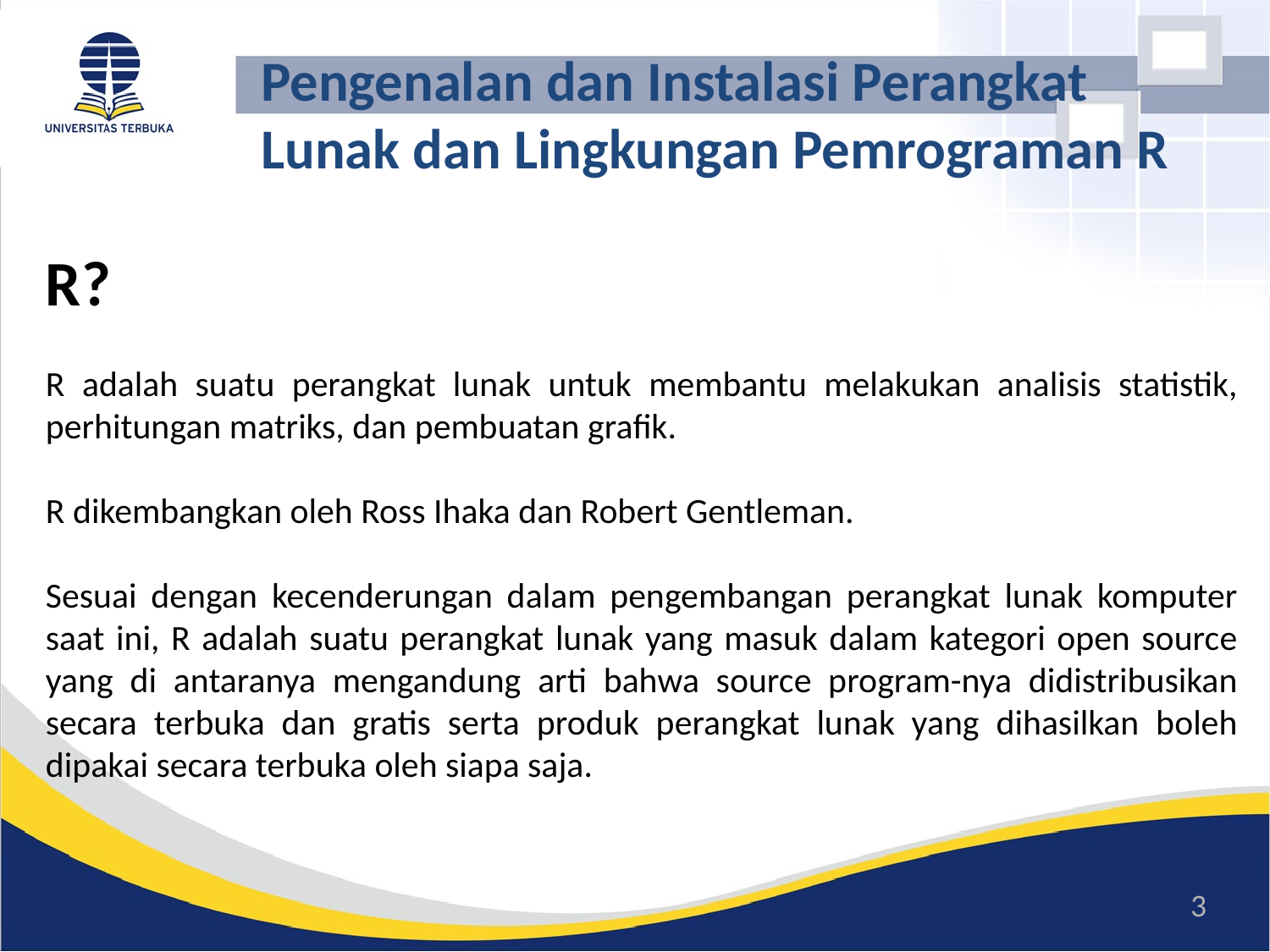

# Pengenalan dan Instalasi Perangkat Lunak dan Lingkungan Pemrograman R
R?

R adalah suatu perangkat lunak untuk membantu melakukan analisis statistik, perhitungan matriks, dan pembuatan grafik.

R dikembangkan oleh Ross Ihaka dan Robert Gentleman.

Sesuai dengan kecenderungan dalam pengembangan perangkat lunak komputer saat ini, R adalah suatu perangkat lunak yang masuk dalam kategori open source yang di antaranya mengandung arti bahwa source program-nya didistribusikan secara terbuka dan gratis serta produk perangkat lunak yang dihasilkan boleh dipakai secara terbuka oleh siapa saja.
3